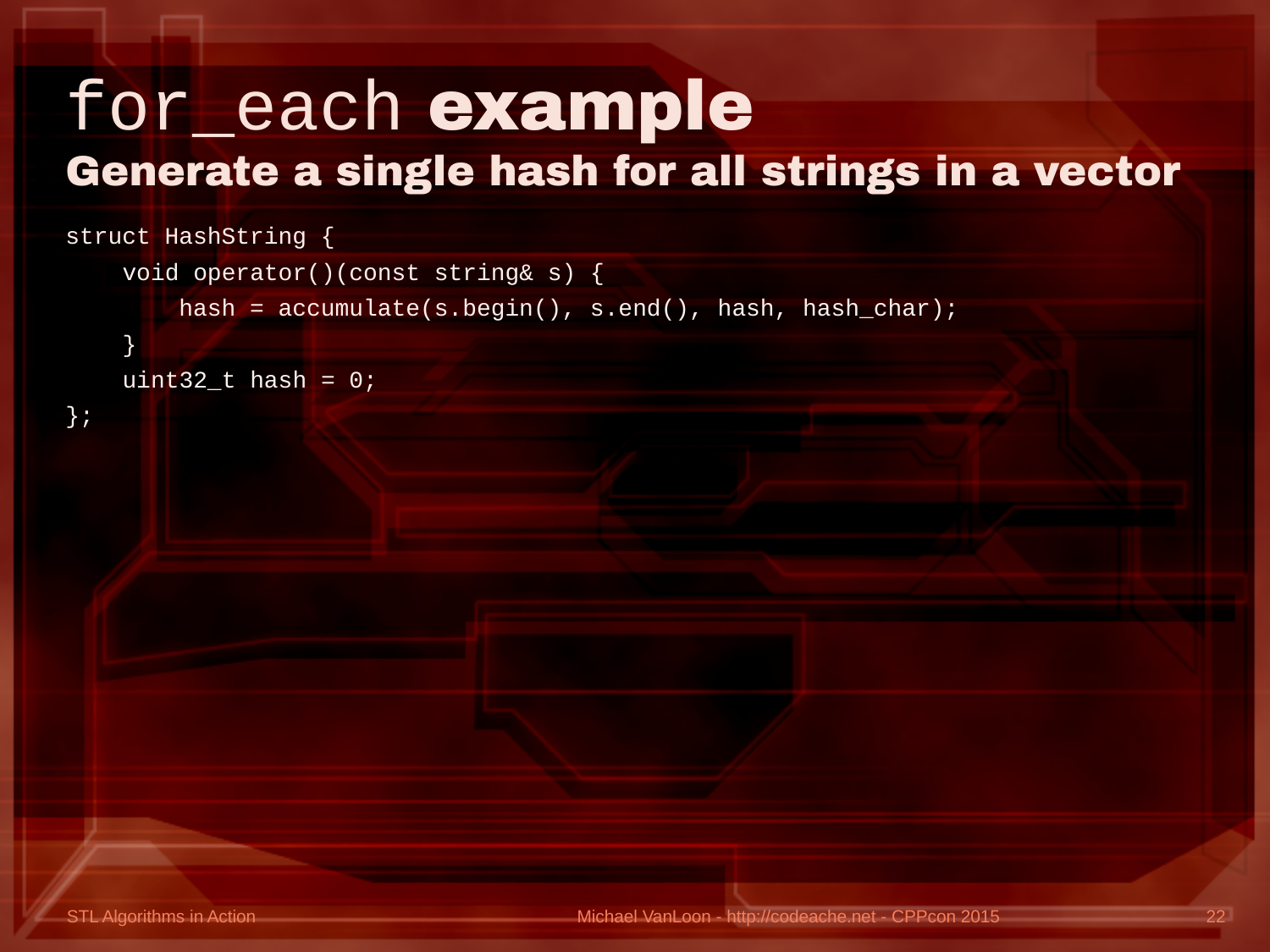

# for_each example Generate a single hash for all strings in a vector
struct HashString {
    void operator()(const string& s) {
        hash = accumulate(s.begin(), s.end(), hash, hash_char);
    }
    uint32_t hash = 0;
};

template<typename Cont>
uint32_t hash_all_strings(const Cont& v) {
    auto hasher = for_each(v.begin(), v.end(), HashString());
    return hasher.hash;
}

void test_for_each_hash() {
    vector<string> v{ "one", "two", "three", "four", "five" };
    uint32_t hash = hash_all_strings(v);
    cout << "Hash: " << hash << dec << endl;
}
Michael VanLoon - http://codeache.net - CPPcon 2015
22